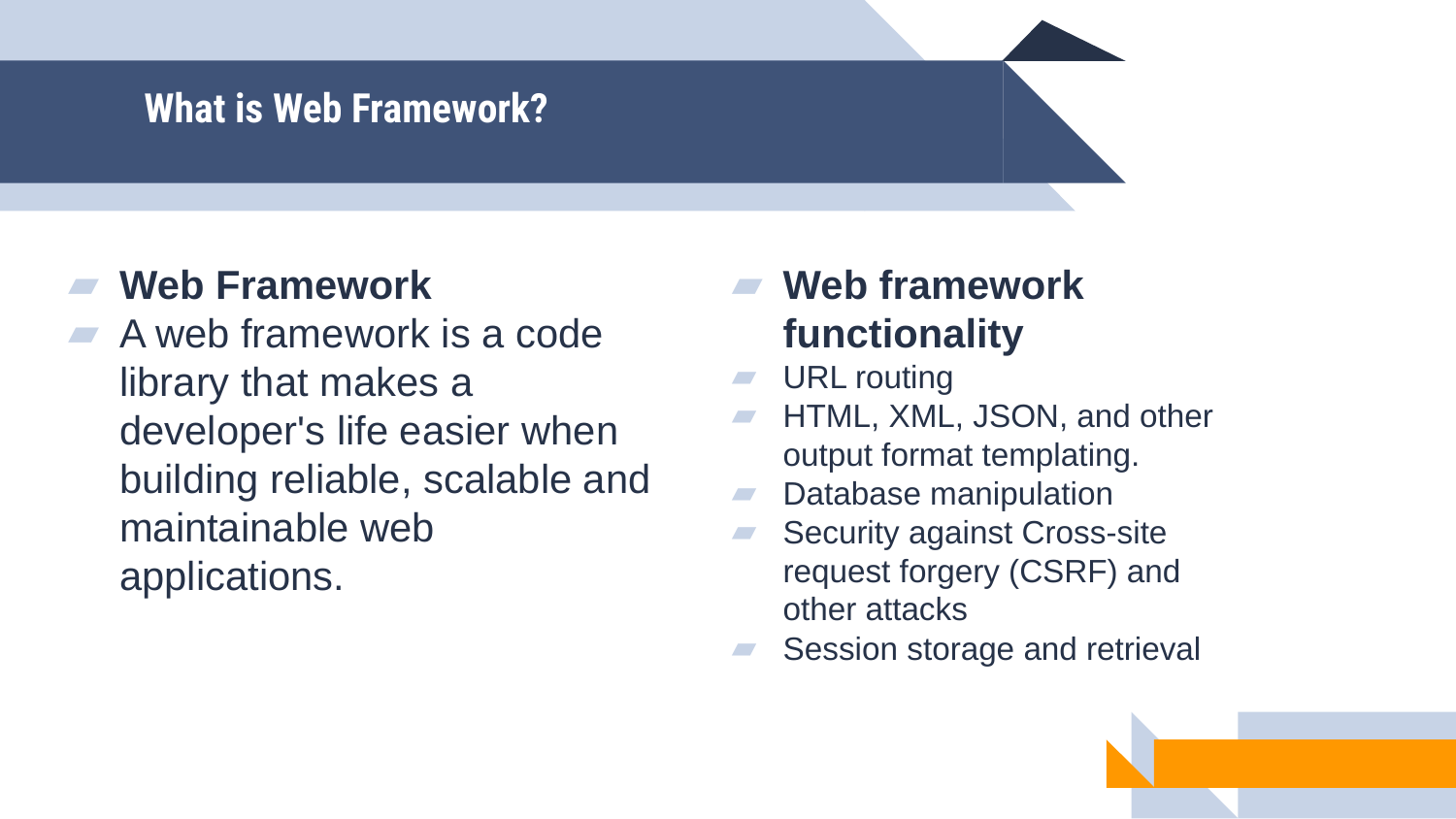

What is Web Framework?

Web Framework
A web framework is a code library that makes a developer's life easier when building reliable, scalable and maintainable web applications.
Web framework functionality
URL routing
HTML, XML, JSON, and other output format templating.
Database manipulation
Security against Cross-site request forgery (CSRF) and other attacks
Session storage and retrieval